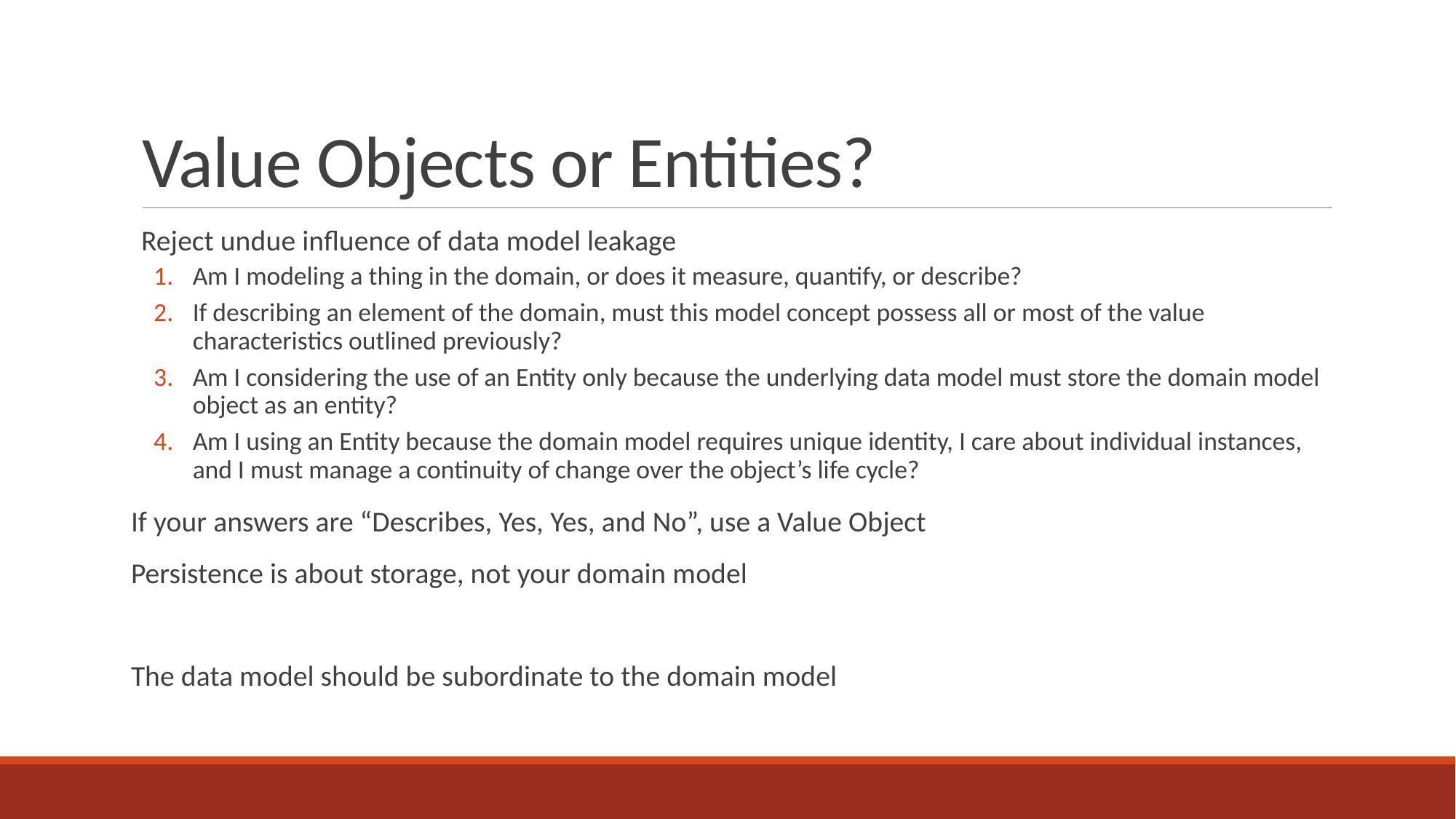

# Value Objects or Entities?
Reject undue influence of data model leakage
Am I modeling a thing in the domain, or does it measure, quantify, or describe?
If describing an element of the domain, must this model concept possess all or most of the value characteristics outlined previously?
Am I considering the use of an Entity only because the underlying data model must store the domain model object as an entity?
Am I using an Entity because the domain model requires unique identity, I care about individual instances, and I must manage a continuity of change over the object’s life cycle?
If your answers are “Describes, Yes, Yes, and No”, use a Value Object
Persistence is about storage, not your domain model

The data model should be subordinate to the domain model